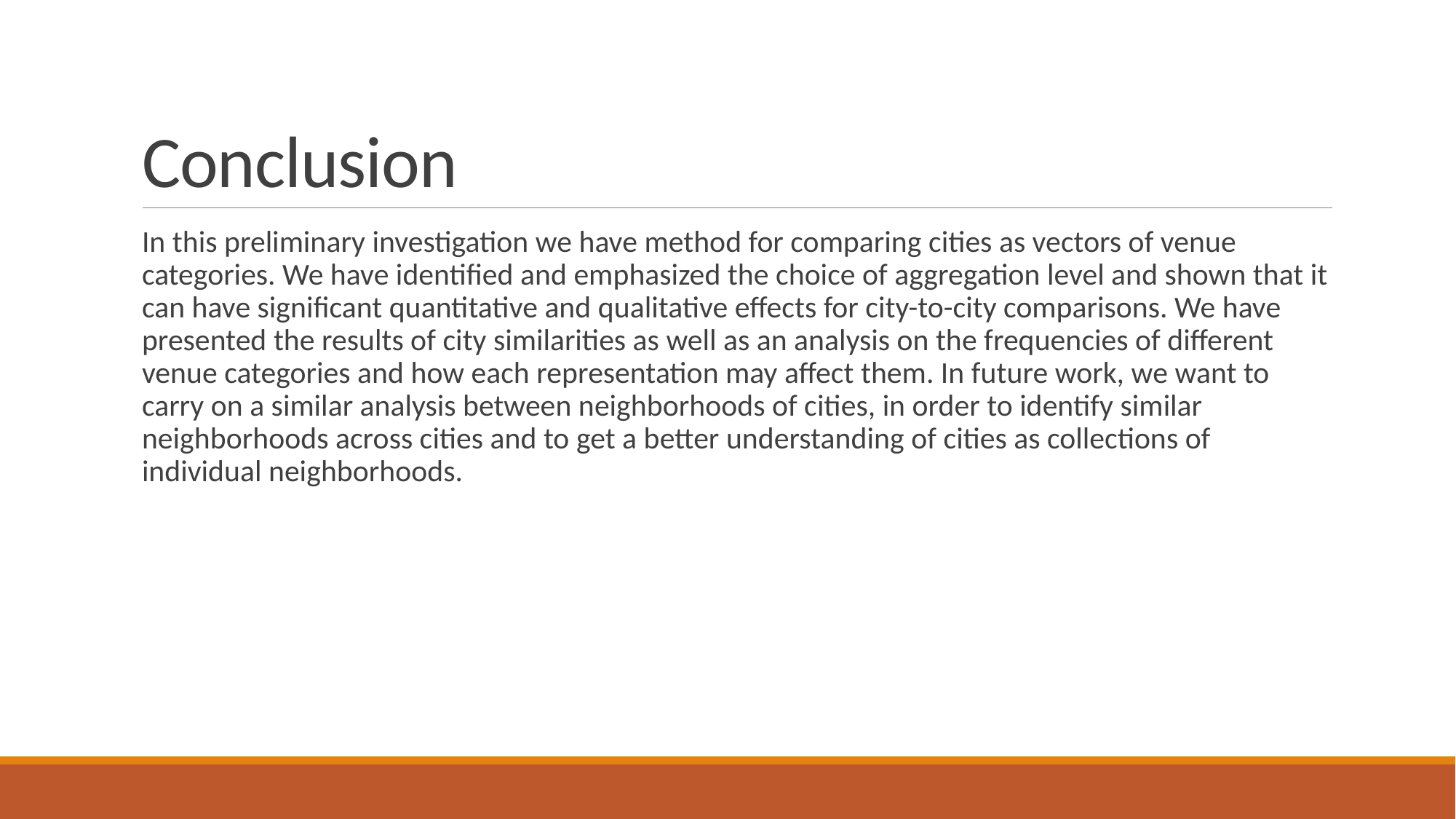

# Conclusion
In this preliminary investigation we have method for comparing cities as vectors of venue categories. We have identified and emphasized the choice of aggregation level and shown that it can have significant quantitative and qualitative effects for city-to-city comparisons. We have presented the results of city similarities as well as an analysis on the frequencies of different venue categories and how each representation may affect them. In future work, we want to carry on a similar analysis between neighborhoods of cities, in order to identify similar neighborhoods across cities and to get a better understanding of cities as collections of individual neighborhoods.